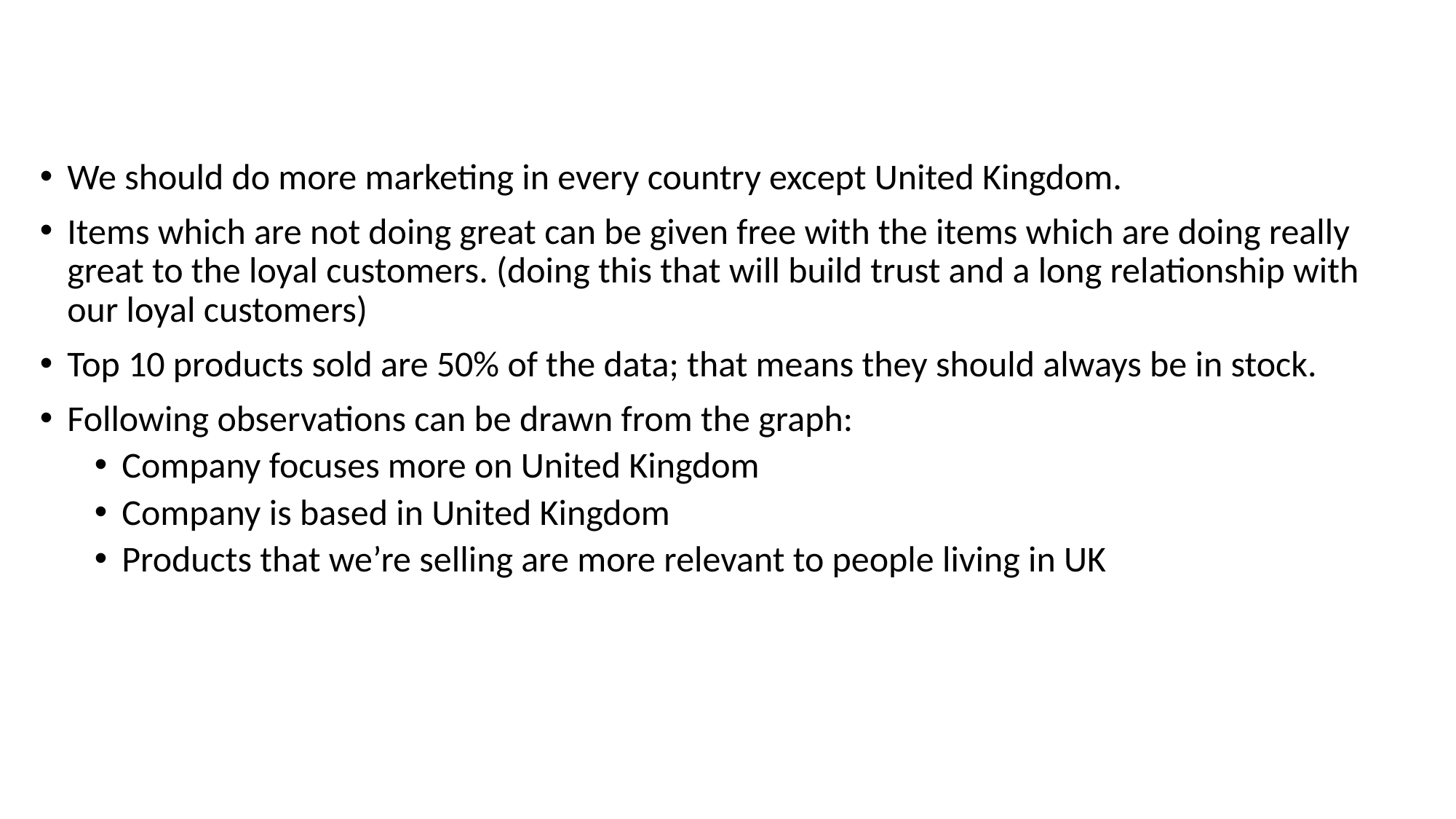

We should do more marketing in every country except United Kingdom.
Items which are not doing great can be given free with the items which are doing really great to the loyal customers. (doing this that will build trust and a long relationship with our loyal customers)
Top 10 products sold are 50% of the data; that means they should always be in stock.
Following observations can be drawn from the graph:
Company focuses more on United Kingdom
Company is based in United Kingdom
Products that we’re selling are more relevant to people living in UK